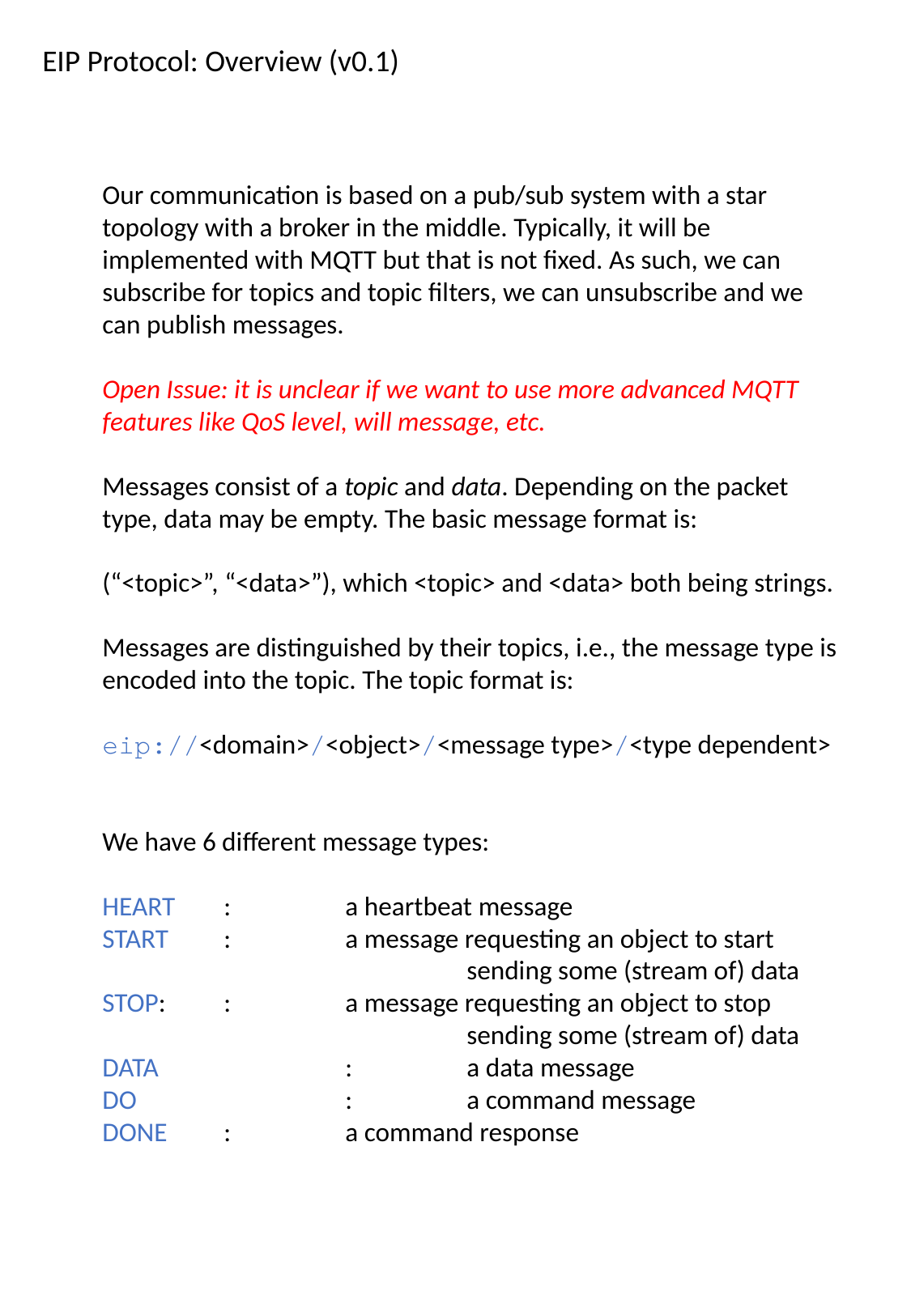

EIP Protocol: Overview (v0.1)
Our communication is based on a pub/sub system with a star topology with a broker in the middle. Typically, it will be implemented with MQTT but that is not fixed. As such, we can subscribe for topics and topic filters, we can unsubscribe and we can publish messages.

Open Issue: it is unclear if we want to use more advanced MQTT features like QoS level, will message, etc.

Messages consist of a topic and data. Depending on the packet type, data may be empty. The basic message format is:

(“<topic>”, “<data>”), which <topic> and <data> both being strings.

Messages are distinguished by their topics, i.e., the message type is encoded into the topic. The topic format is:

eip://<domain>/<object>/<message type>/<type dependent>

We have 6 different message types:

HEART	: 	a heartbeat message
START	:	a message requesting an object to start
			sending some (stream of) data
STOP: 	:	a message requesting an object to stop
			sending some (stream of) data
DATA		:	a data message
DO		:	a command message
DONE	: 	a command response